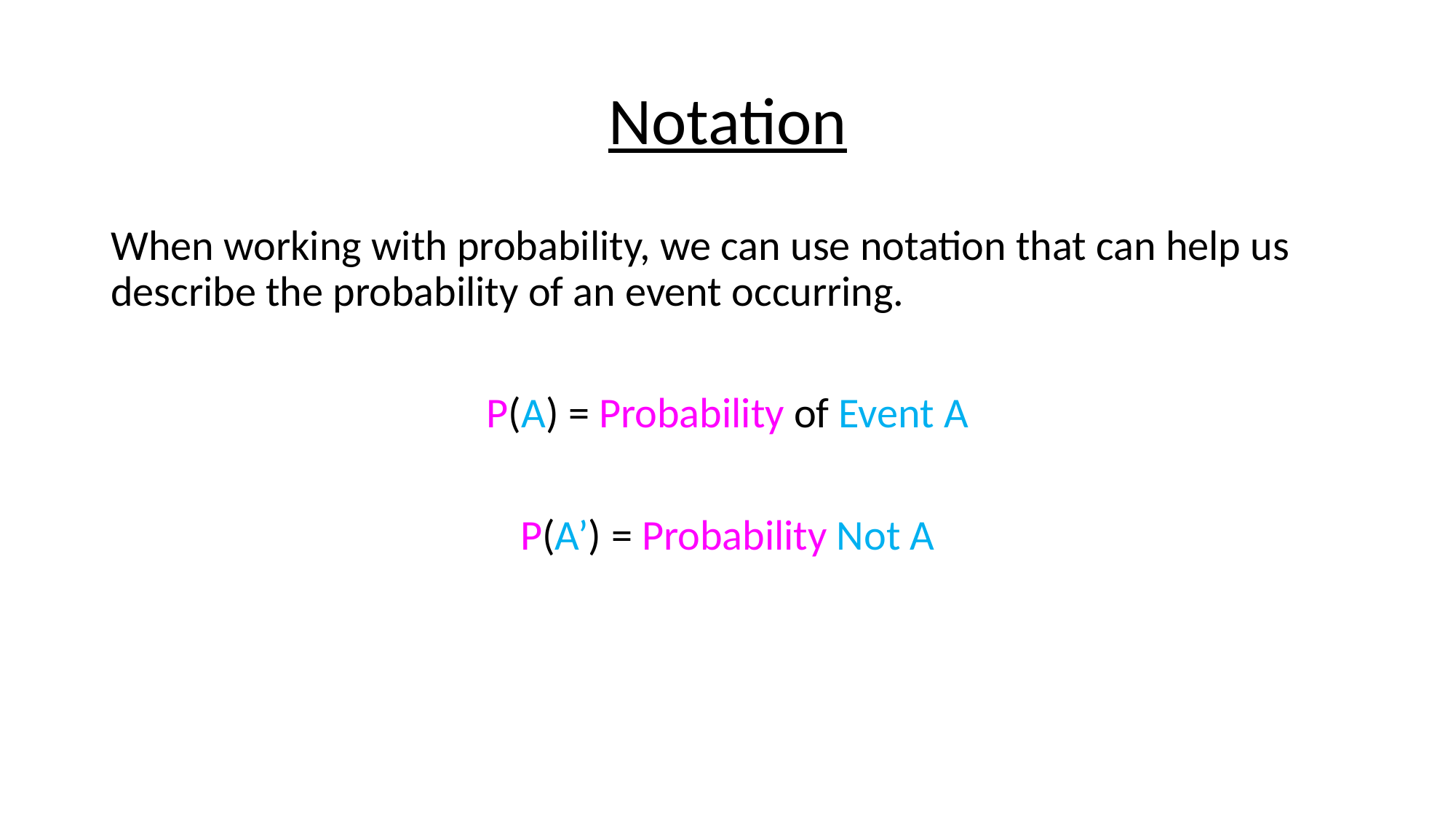

# Notation
When working with probability, we can use notation that can help us describe the probability of an event occurring.

P(A) = Probability of Event A

P(A’) = Probability Not A